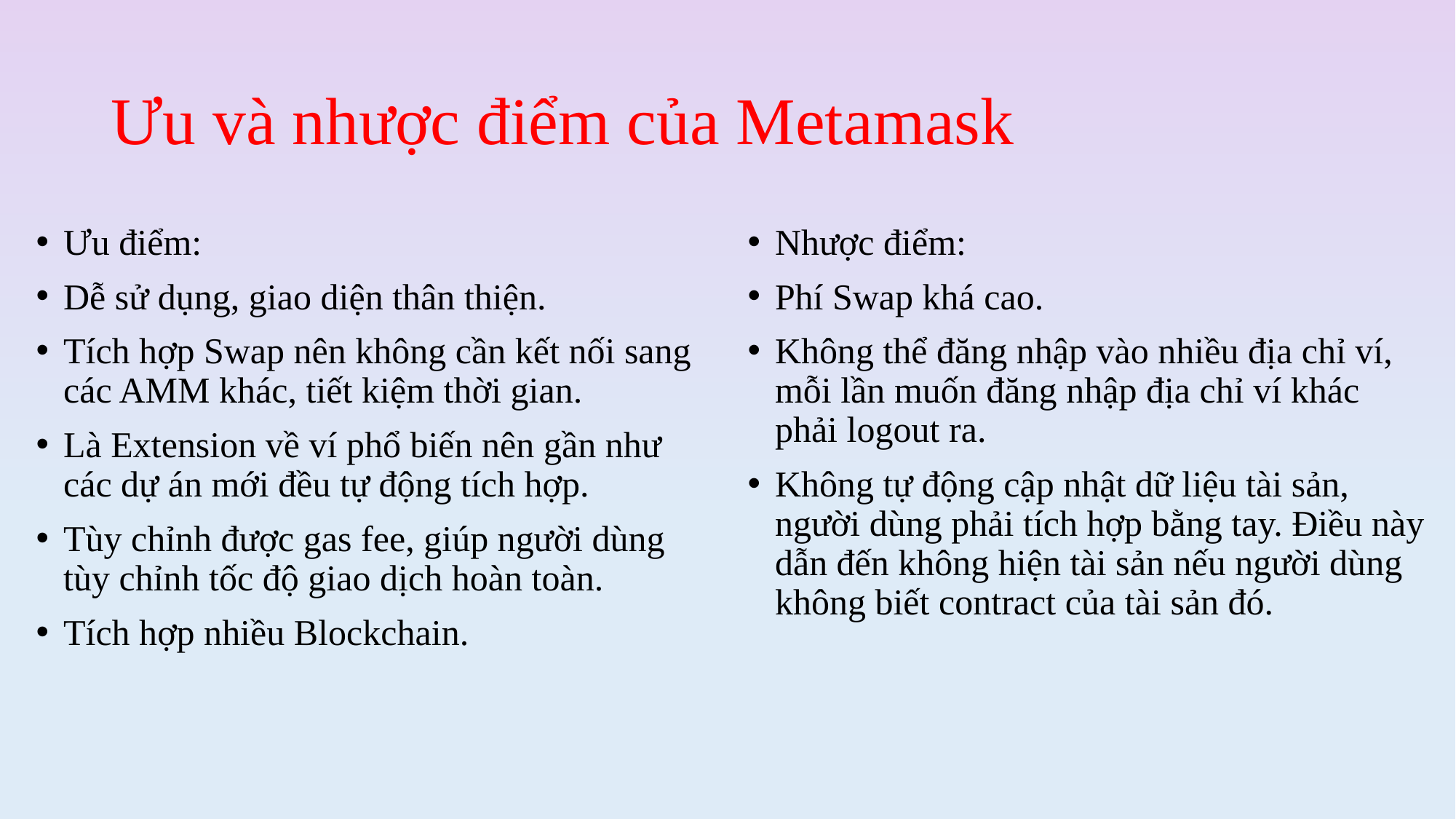

# Ưu và nhược điểm của Metamask
Ưu điểm:
Dễ sử dụng, giao diện thân thiện.
Tích hợp Swap nên không cần kết nối sang các AMM khác, tiết kiệm thời gian.
Là Extension về ví phổ biến nên gần như các dự án mới đều tự động tích hợp.
Tùy chỉnh được gas fee, giúp người dùng tùy chỉnh tốc độ giao dịch hoàn toàn.
Tích hợp nhiều Blockchain.

Nhược điểm:
Phí Swap khá cao.
Không thể đăng nhập vào nhiều địa chỉ ví, mỗi lần muốn đăng nhập địa chỉ ví khác phải logout ra.
Không tự động cập nhật dữ liệu tài sản, người dùng phải tích hợp bằng tay. Điều này dẫn đến không hiện tài sản nếu người dùng không biết contract của tài sản đó.